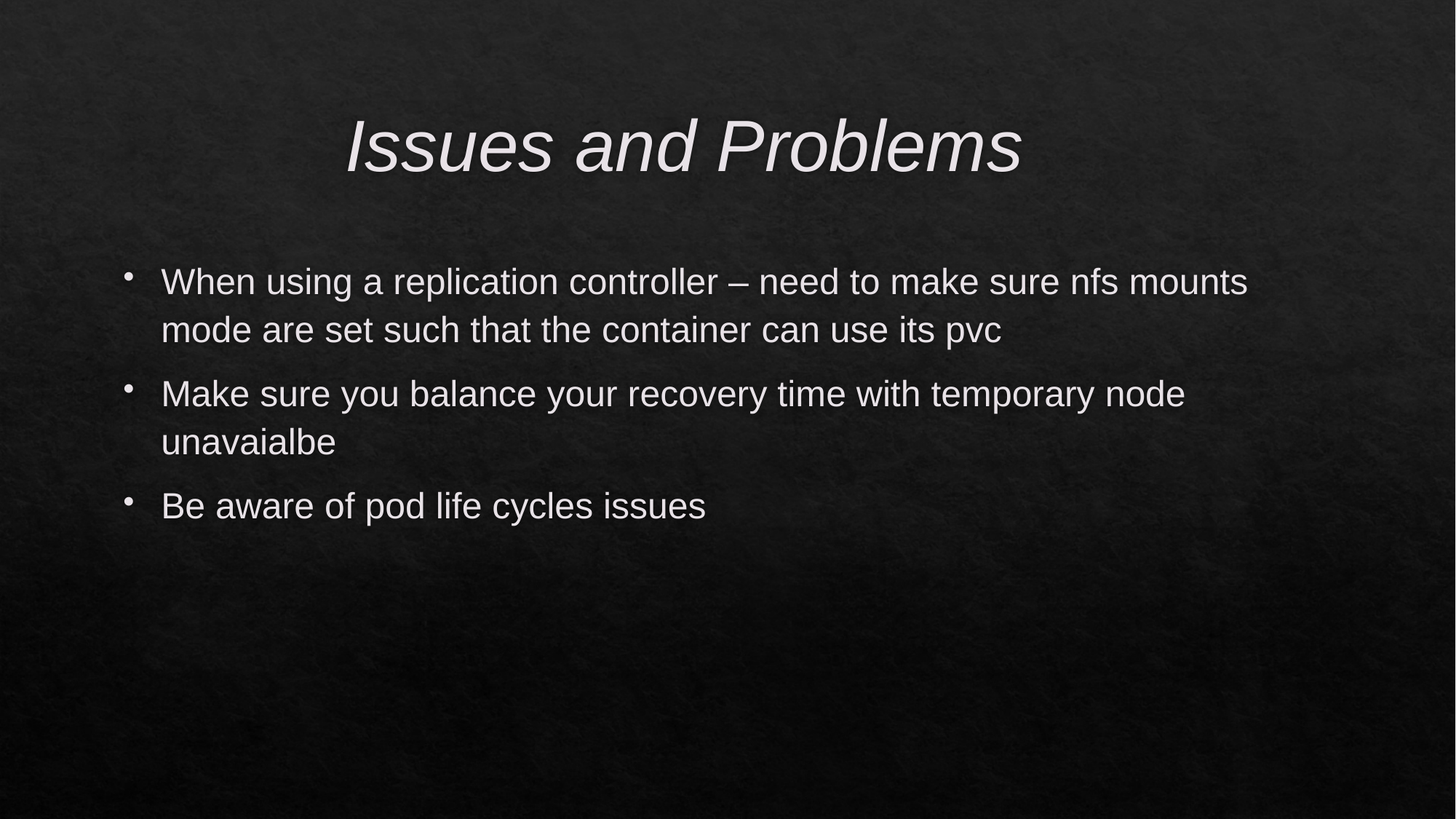

# Issues and Problems
When using a replication controller – need to make sure nfs mounts mode are set such that the container can use its pvc
Make sure you balance your recovery time with temporary node unavaialbe
Be aware of pod life cycles issues